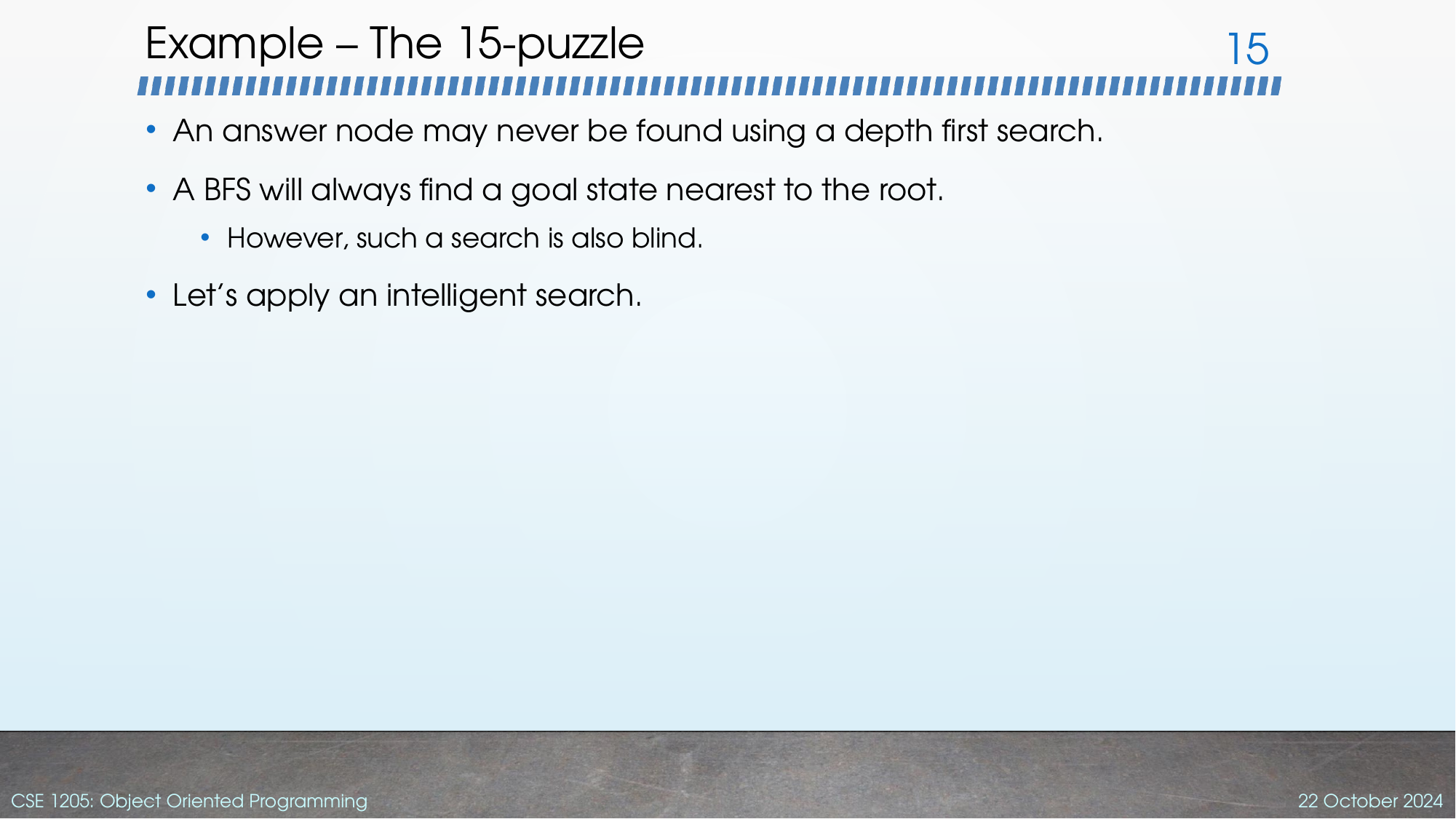

# Example – The 15-puzzle
15
An answer node may never be found using a depth first search.
A BFS will always find a goal state nearest to the root.
However, such a search is also blind.
Let’s apply an intelligent search.
22 October 2024
CSE 1205: Object Oriented Programming